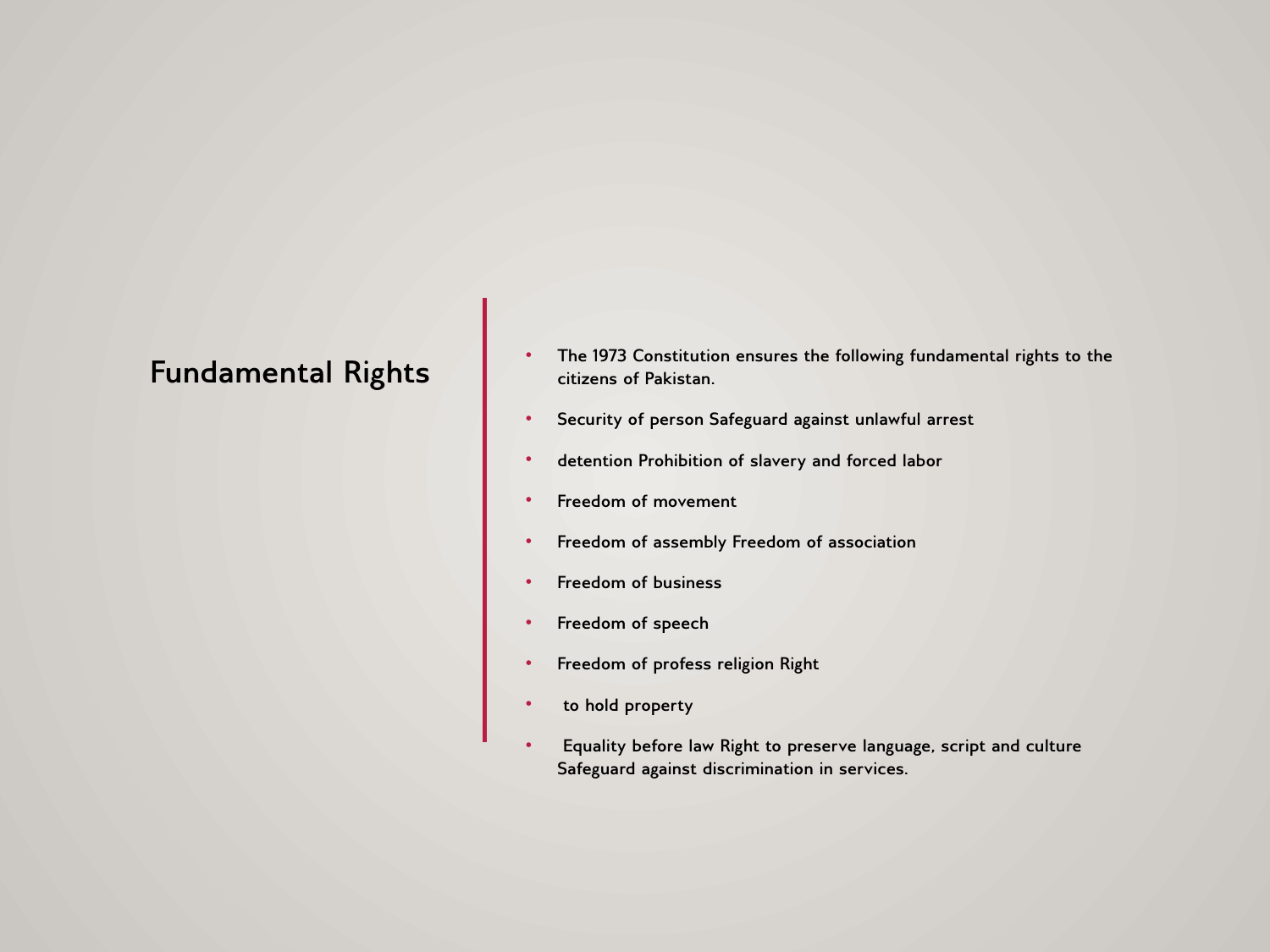

The 1973 Constitution ensures the following fundamental rights to the citizens of Pakistan.
Security of person Safeguard against unlawful arrest
detention Prohibition of slavery and forced labor
Freedom of movement
Freedom of assembly Freedom of association
Freedom of business
Freedom of speech
Freedom of profess religion Right
 to hold property
 Equality before law Right to preserve language, script and culture Safeguard against discrimination in services.
Fundamental Rights